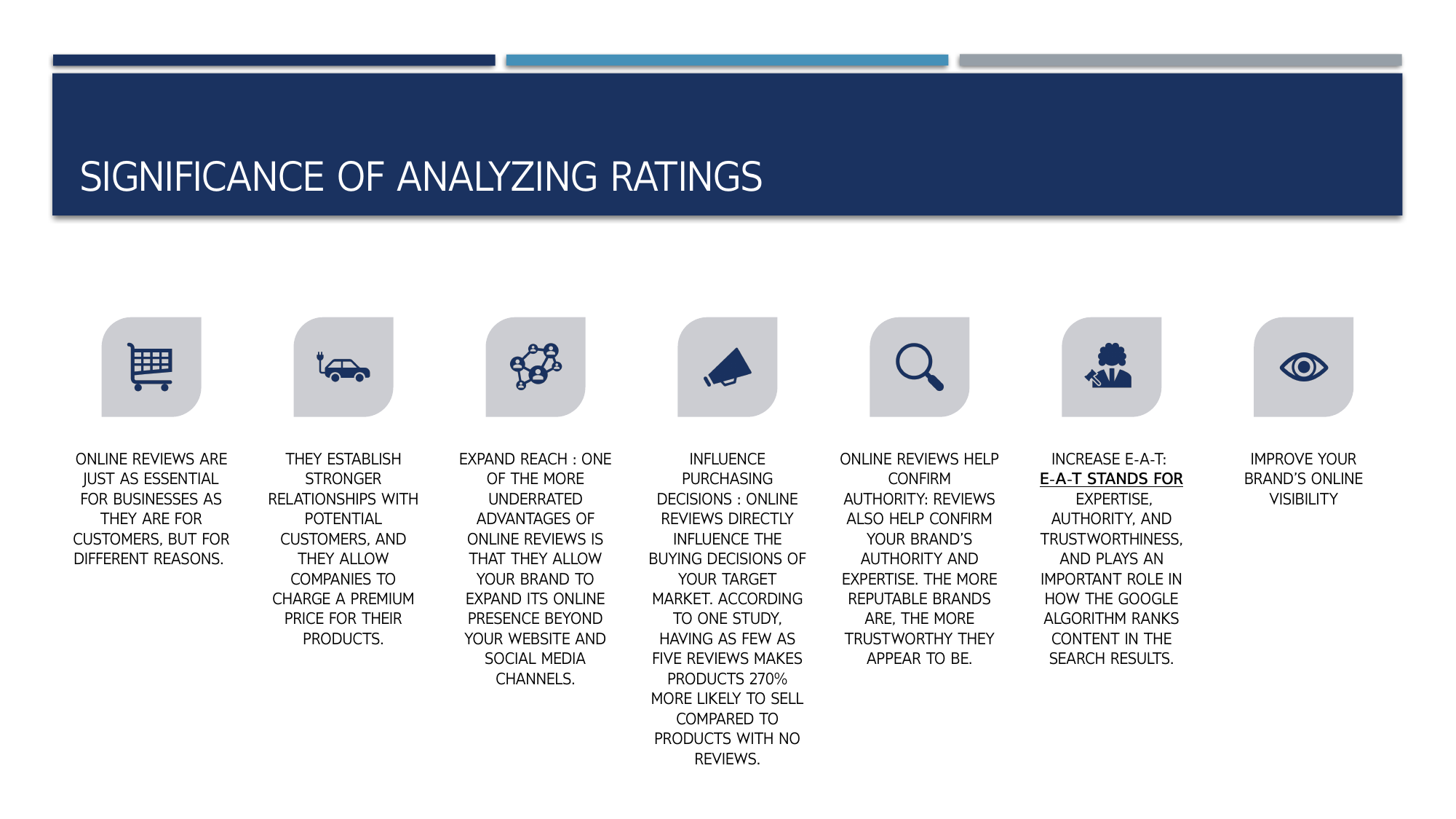

# Significance of Analyzing Ratings
Online reviews are just as essential for businesses as they are for customers, but for different reasons.
They establish stronger relationships with potential customers, and they allow companies to charge a premium price for their products.
Expand reach : One of the more underrated advantages of online reviews is that they allow your brand to expand its online presence beyond your website and social media channels.
Influence purchasing decisions : Online reviews directly influence the buying decisions of your target market. According to one study, having as few as five reviews makes products 270% more likely to sell compared to products with no reviews.
Online reviews help confirm authority: Reviews also help confirm your brand’s authority and expertise. The more reputable brands are, the more trustworthy they appear to be.
Increase E-A-T: E-A-T stands for Expertise, Authority, and Trustworthiness, and plays an important role in how the Google algorithm ranks content in the search results.
Improve your brand’s online visibility